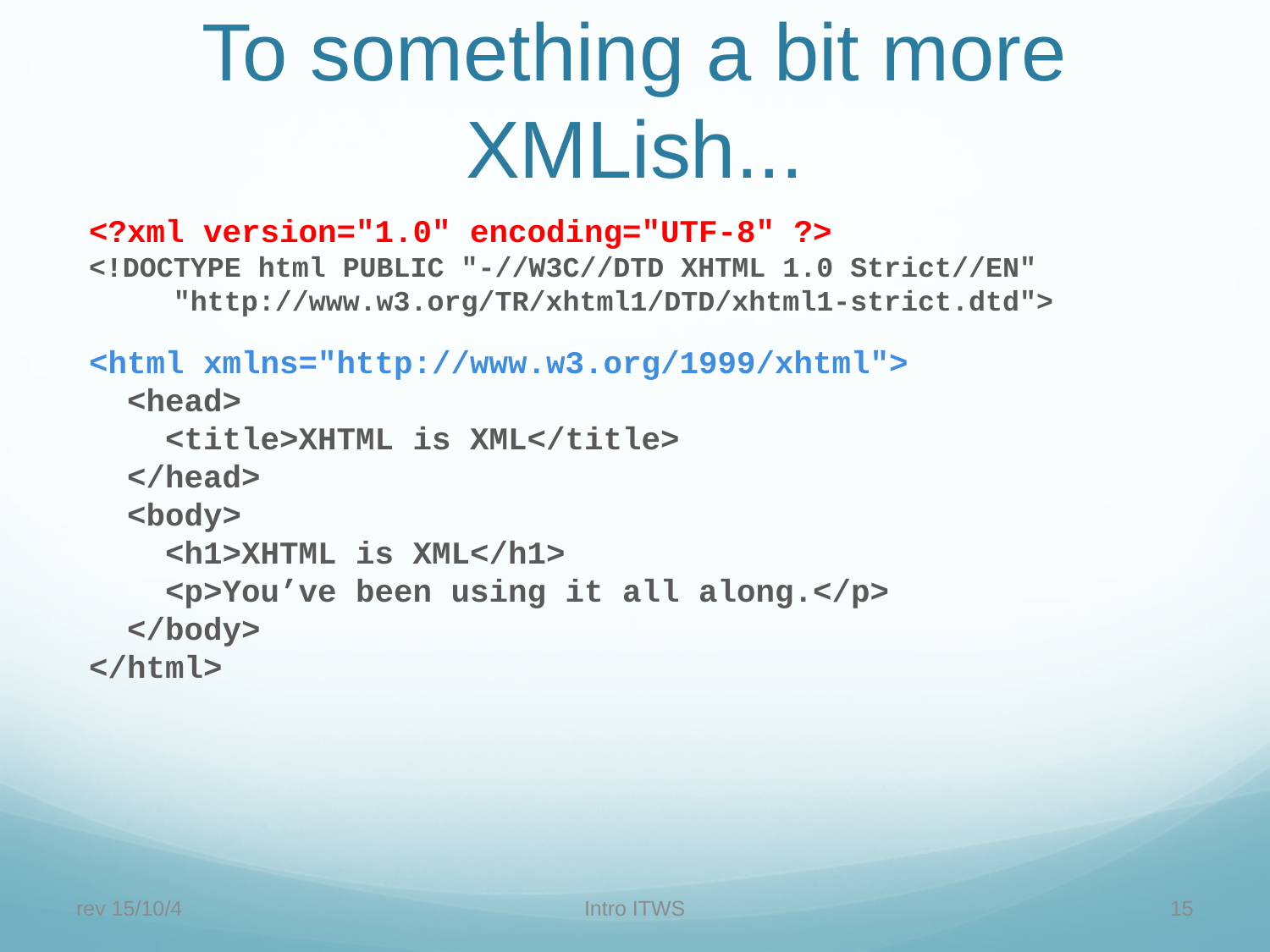

# To something a bit more XMLish...
<?xml version="1.0" encoding="UTF-8" ?>
<!DOCTYPE html PUBLIC "-//W3C//DTD XHTML 1.0 Strict//EN"
     "http://www.w3.org/TR/xhtml1/DTD/xhtml1-strict.dtd">
<html xmlns="http://www.w3.org/1999/xhtml">
  <head>
    <title>XHTML is XML</title>
  </head>
  <body>
    <h1>XHTML is XML</h1>
    <p>You’ve been using it all along.</p>
  </body>
</html>
rev 15/10/4
Intro ITWS
15